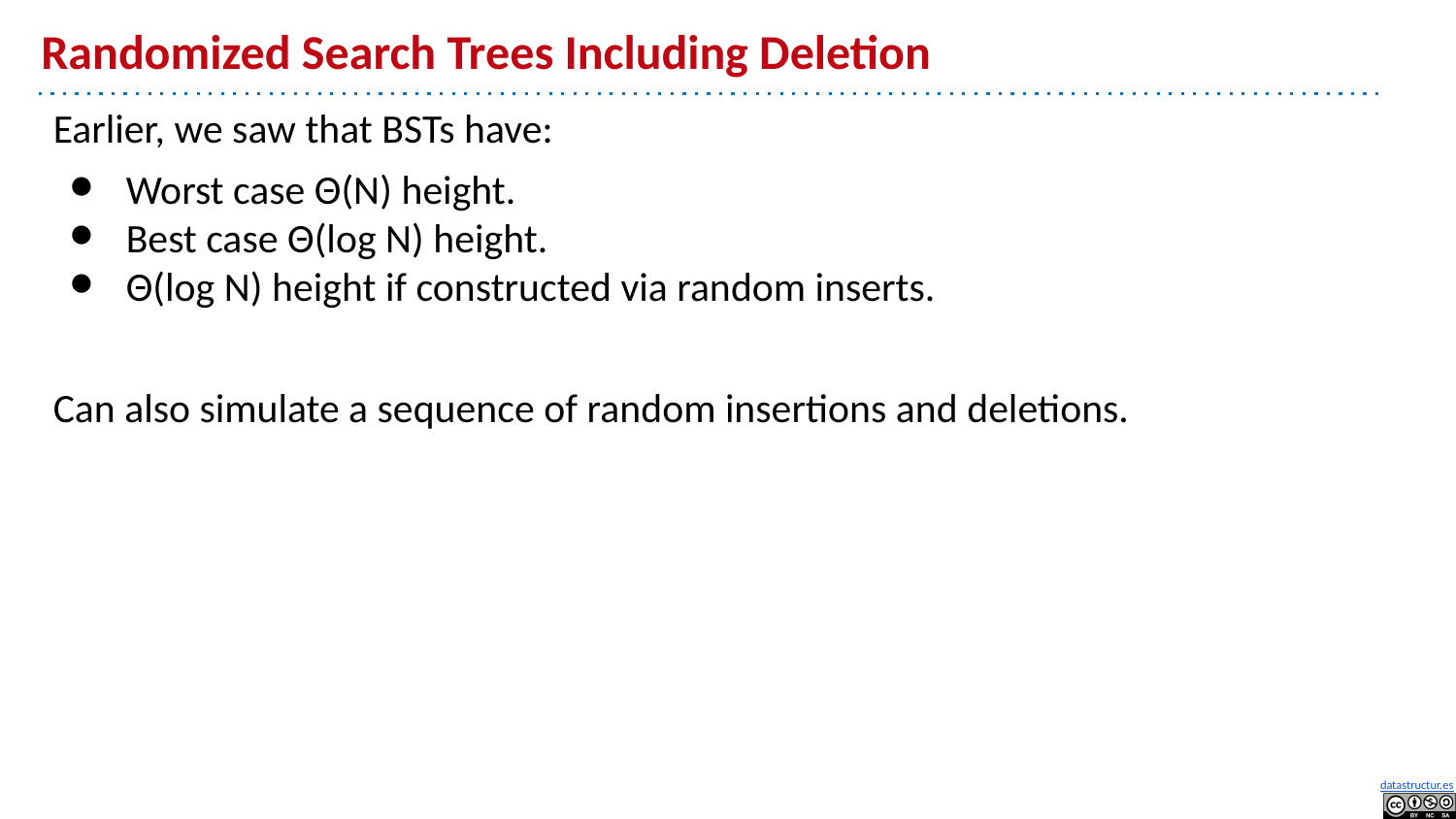

# Randomized Search Trees Including Deletion
Earlier, we saw that BSTs have:
Worst case Θ(N) height.
Best case Θ(log N) height.
Θ(log N) height if constructed via random inserts.

Can also simulate a sequence of random insertions and deletions.